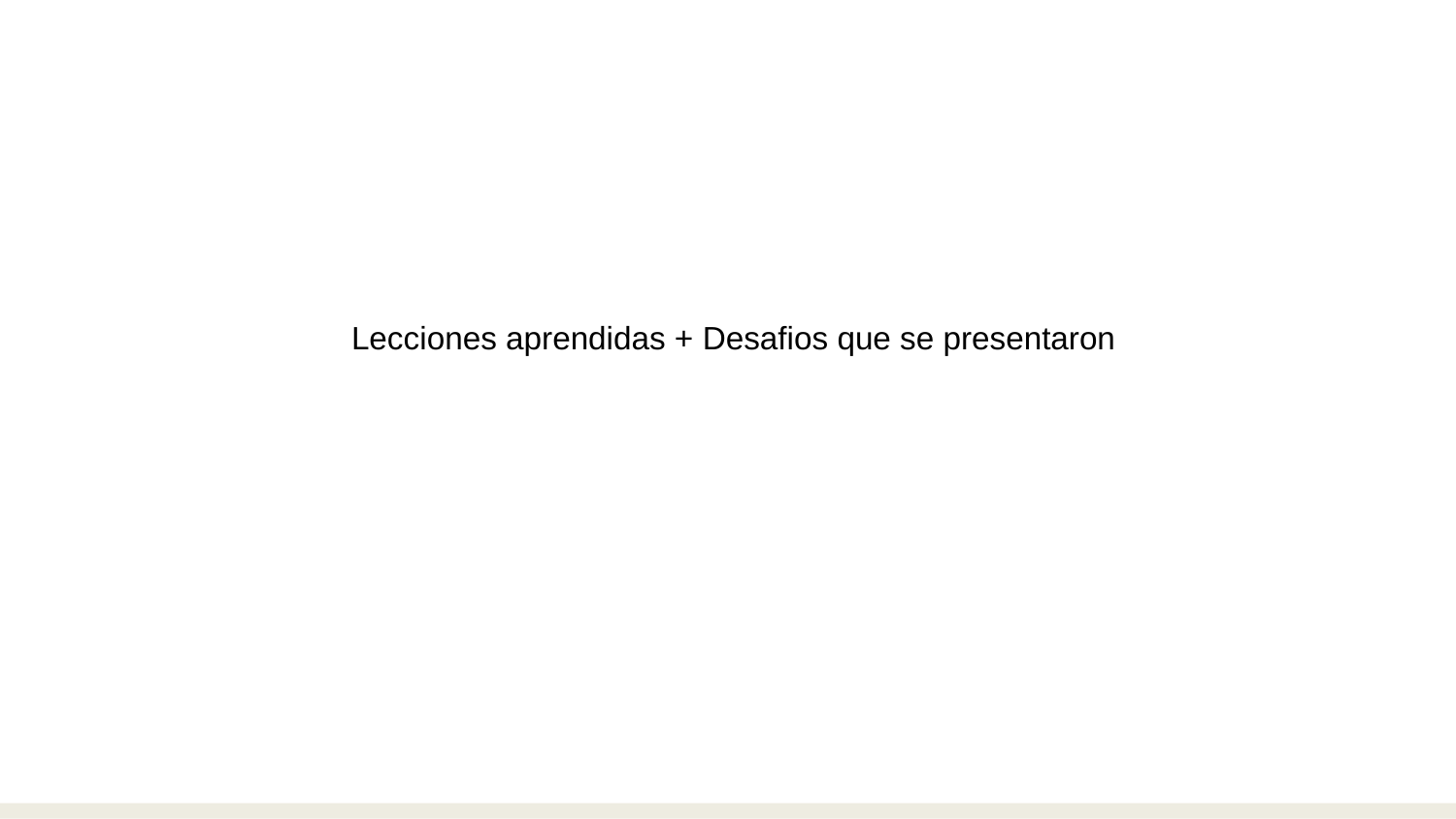

Lecciones aprendidas + Desafios que se presentaron